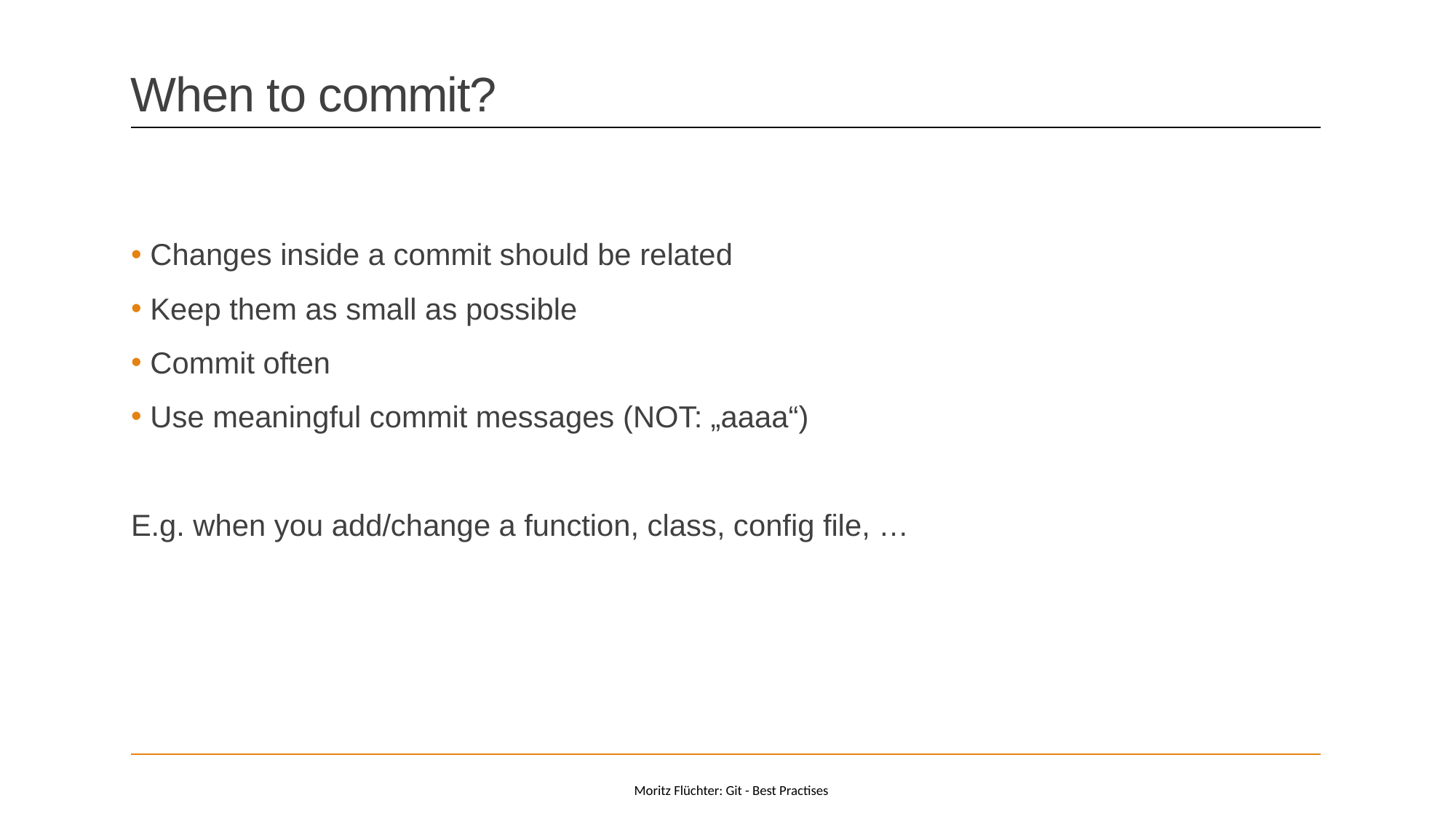

# When to commit?

 Changes inside a commit should be related
 Keep them as small as possible
 Commit often
 Use meaningful commit messages (NOT: „aaaa“)

E.g. when you add/change a function, class, config file, …
Moritz Flüchter: Git - Best Practises